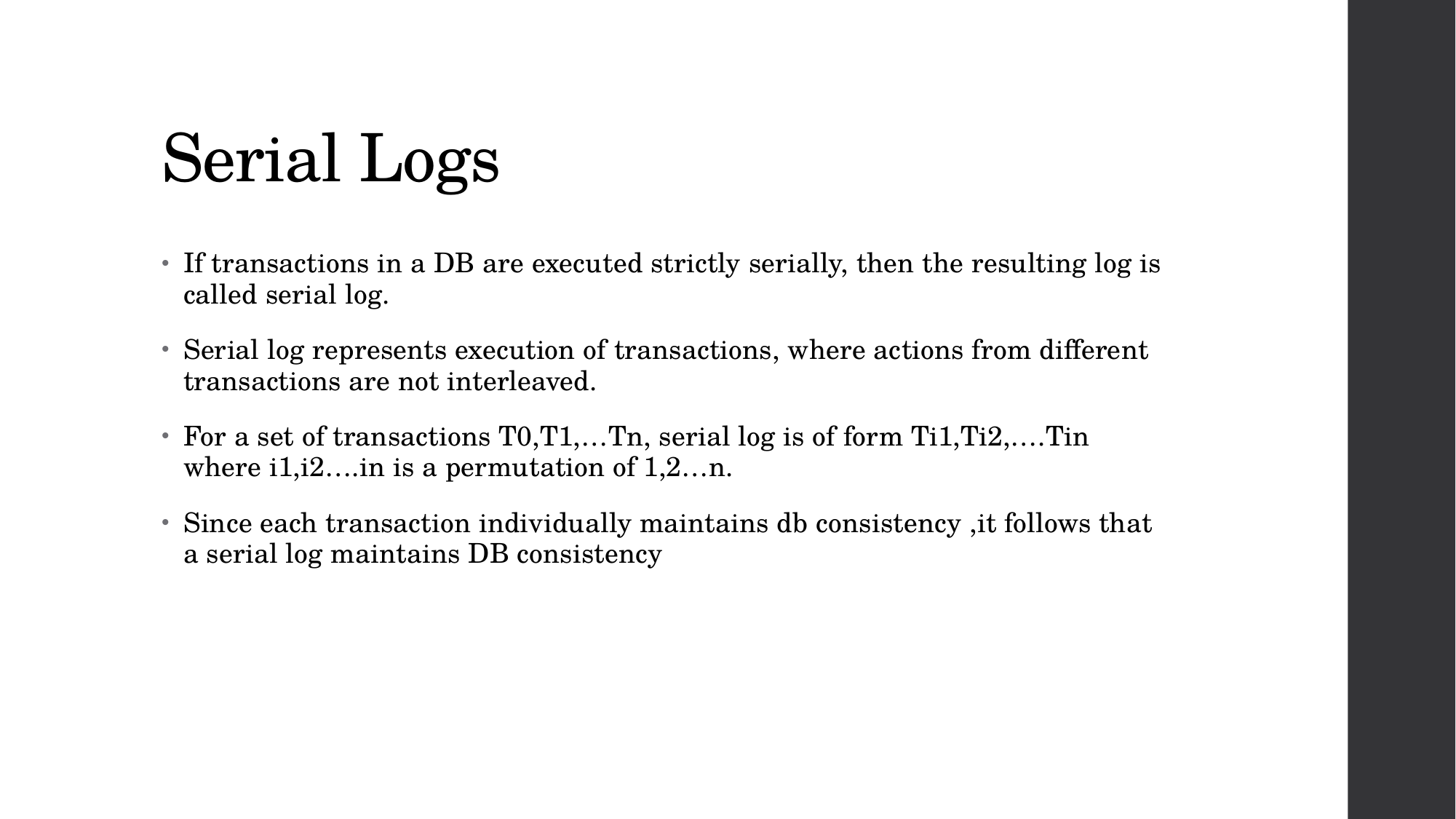

# Serial Logs
If transactions in a DB are executed strictly serially, then the resulting log is called serial log.
Serial log represents execution of transactions, where actions from different transactions are not interleaved.
For a set of transactions T0,T1,…Tn, serial log is of form Ti1,Ti2,….Tin where i1,i2….in is a permutation of 1,2…n.
Since each transaction individually maintains db consistency ,it follows that a serial log maintains DB consistency